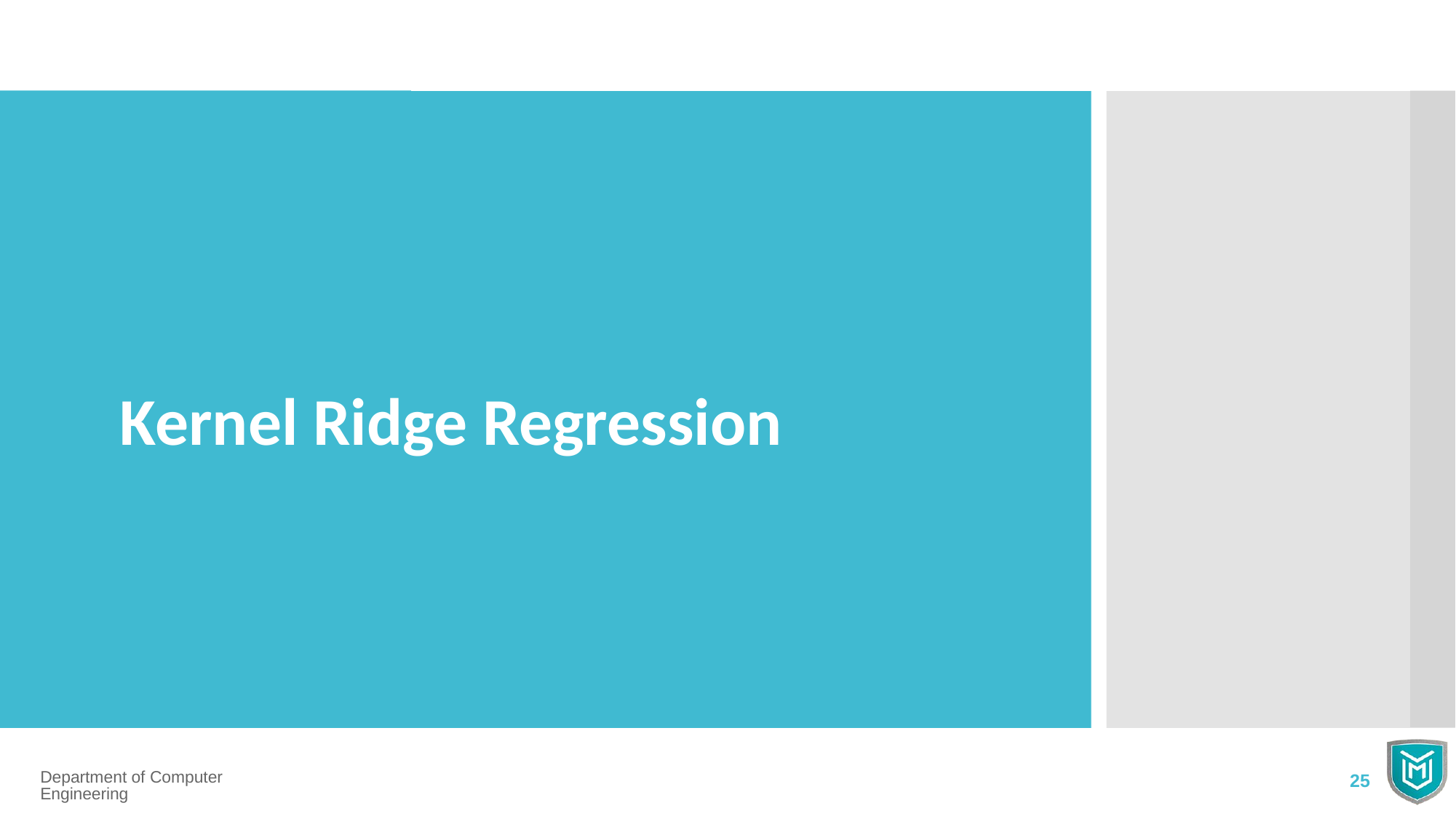

Kernel Ridge Regression
Department of Computer Engineering
25